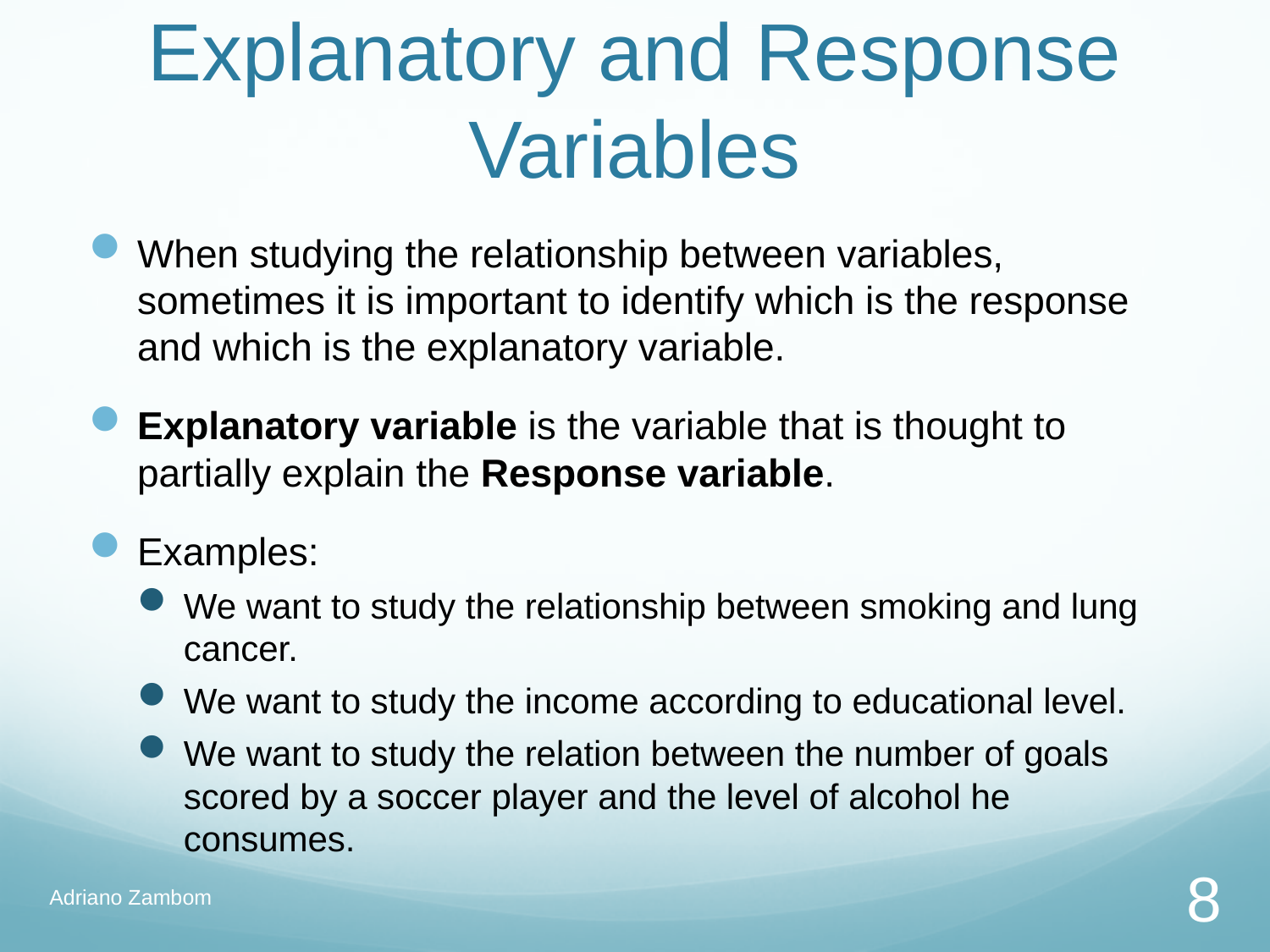

# Explanatory and Response Variables
When studying the relationship between variables, sometimes it is important to identify which is the response and which is the explanatory variable.
Explanatory variable is the variable that is thought to partially explain the Response variable.
Examples:
We want to study the relationship between smoking and lung cancer.
We want to study the income according to educational level.
We want to study the relation between the number of goals scored by a soccer player and the level of alcohol he consumes.

Adriano Zambom
8